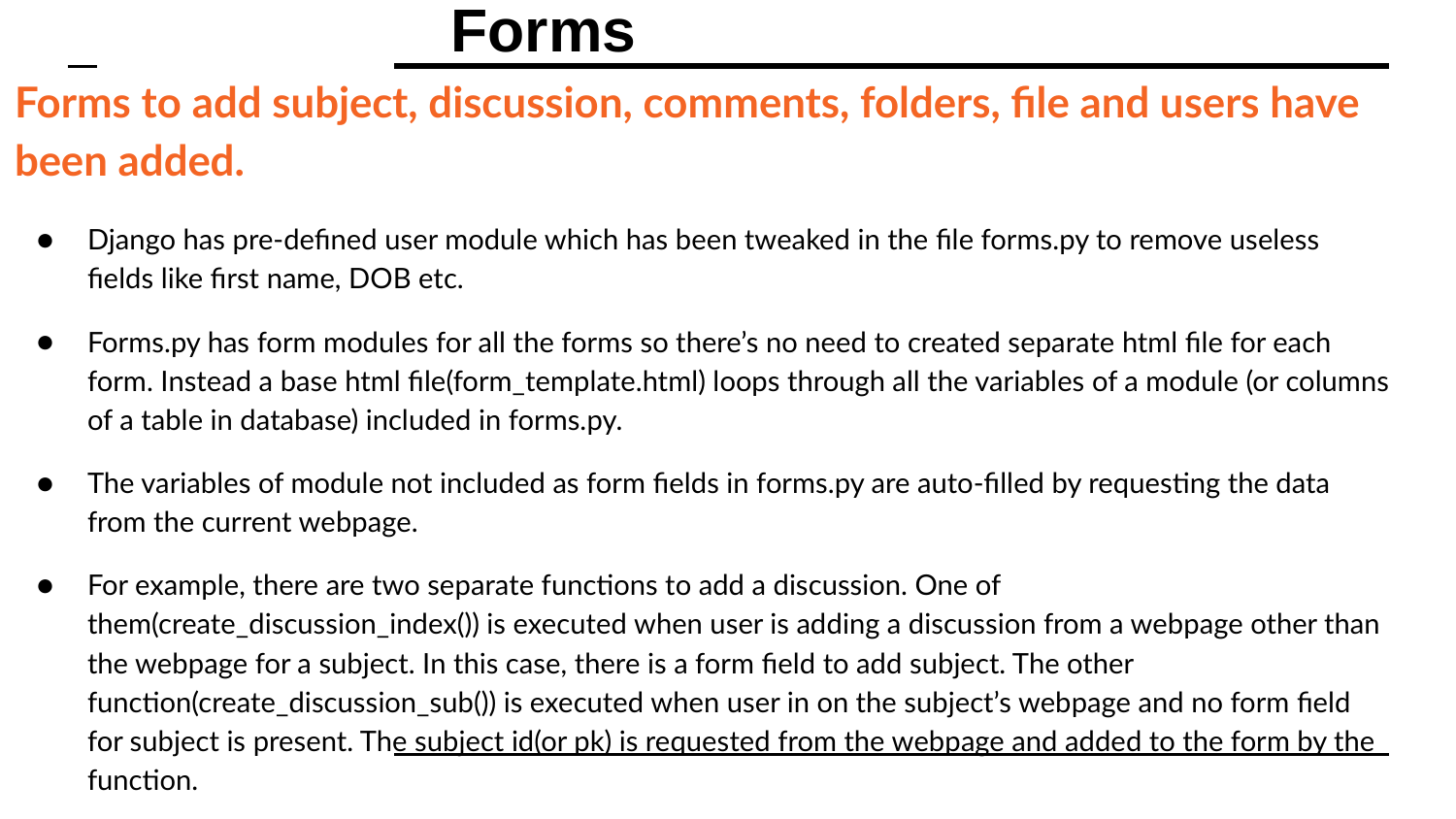

# Forms
Forms to add subject, discussion, comments, folders, file and users have been added.
Django has pre-defined user module which has been tweaked in the file forms.py to remove useless fields like first name, DOB etc.
Forms.py has form modules for all the forms so there’s no need to created separate html file for each form. Instead a base html file(form_template.html) loops through all the variables of a module (or columns of a table in database) included in forms.py.
The variables of module not included as form fields in forms.py are auto-filled by requesting the data from the current webpage.
For example, there are two separate functions to add a discussion. One of them(create_discussion_index()) is executed when user is adding a discussion from a webpage other than the webpage for a subject. In this case, there is a form field to add subject. The other function(create_discussion_sub()) is executed when user in on the subject’s webpage and no form field for subject is present. The subject id(or pk) is requested from the webpage and added to the form by the function.